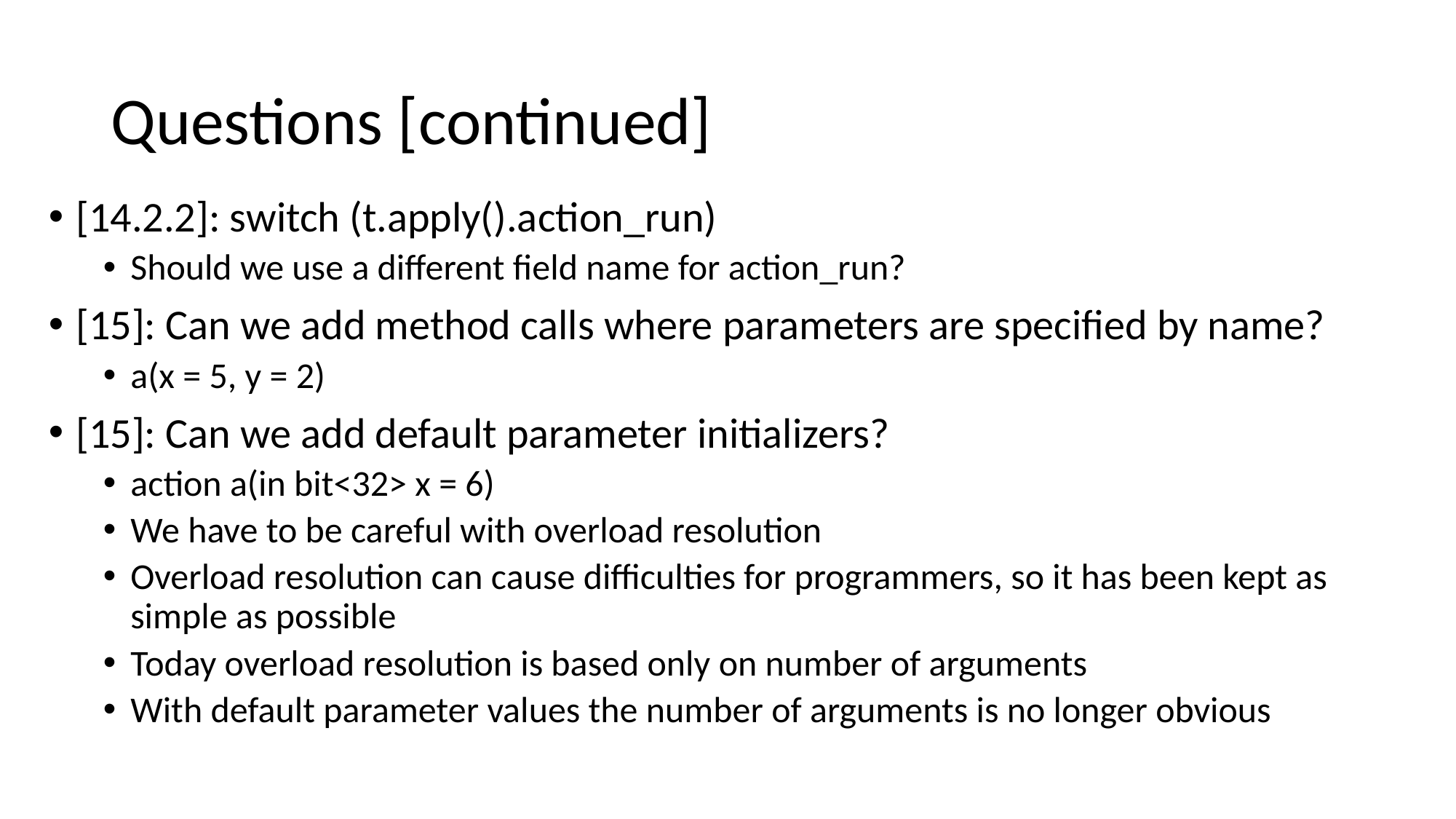

# Questions [continued]
[14.2.2]: switch (t.apply().action_run)
Should we use a different field name for action_run?
[15]: Can we add method calls where parameters are specified by name?
a(x = 5, y = 2)
[15]: Can we add default parameter initializers?
action a(in bit<32> x = 6)
We have to be careful with overload resolution
Overload resolution can cause difficulties for programmers, so it has been kept as simple as possible
Today overload resolution is based only on number of arguments
With default parameter values the number of arguments is no longer obvious